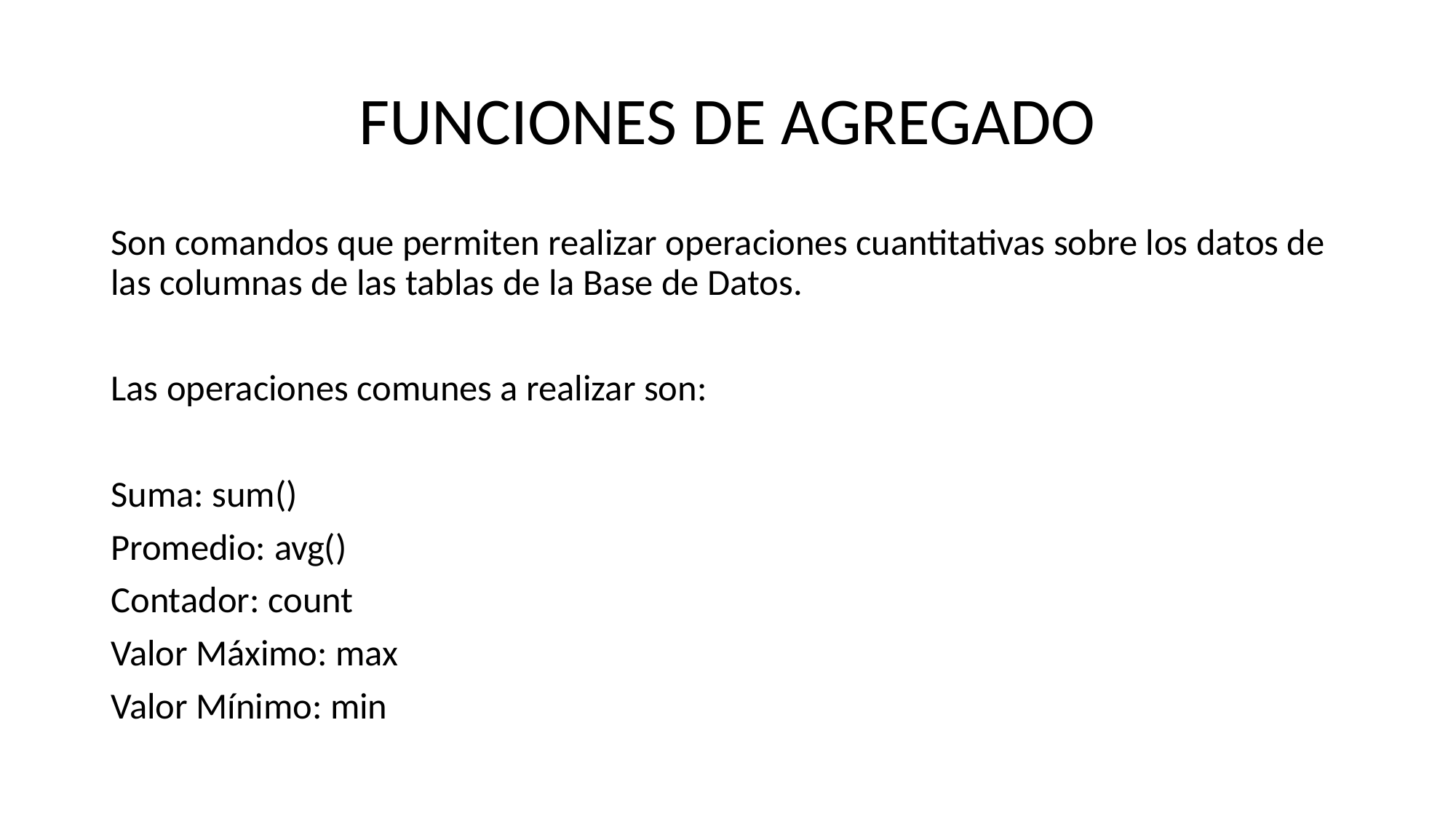

# FUNCIONES DE AGREGADO
Son comandos que permiten realizar operaciones cuantitativas sobre los datos de las columnas de las tablas de la Base de Datos.

Las operaciones comunes a realizar son:

Suma: sum()
Promedio: avg()
Contador: count
Valor Máximo: max
Valor Mínimo: min